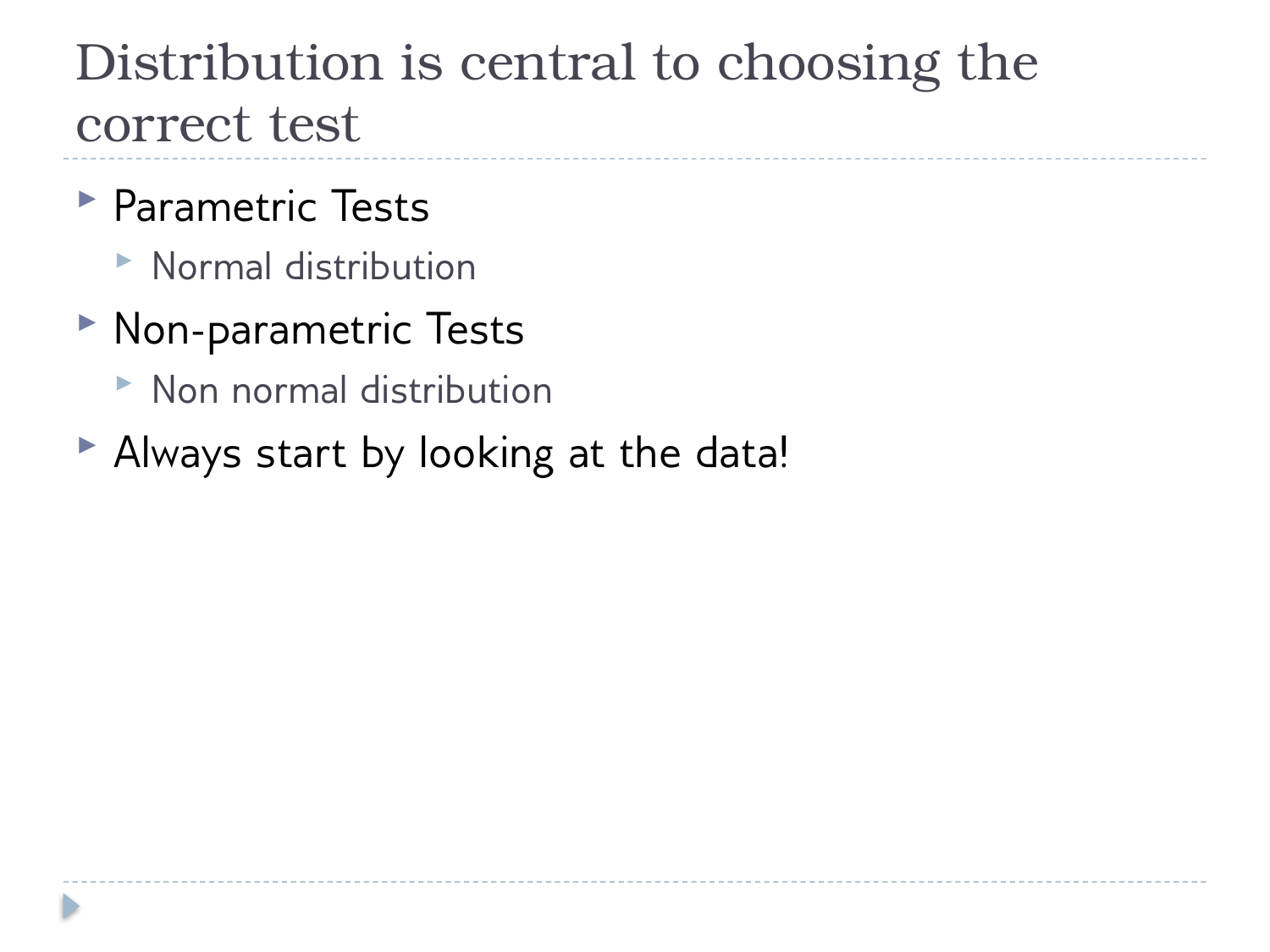

# Distribution is central to choosing the correct test
Parametric Tests
Normal distribution
Non-parametric Tests
Non normal distribution
Always start by looking at the data!